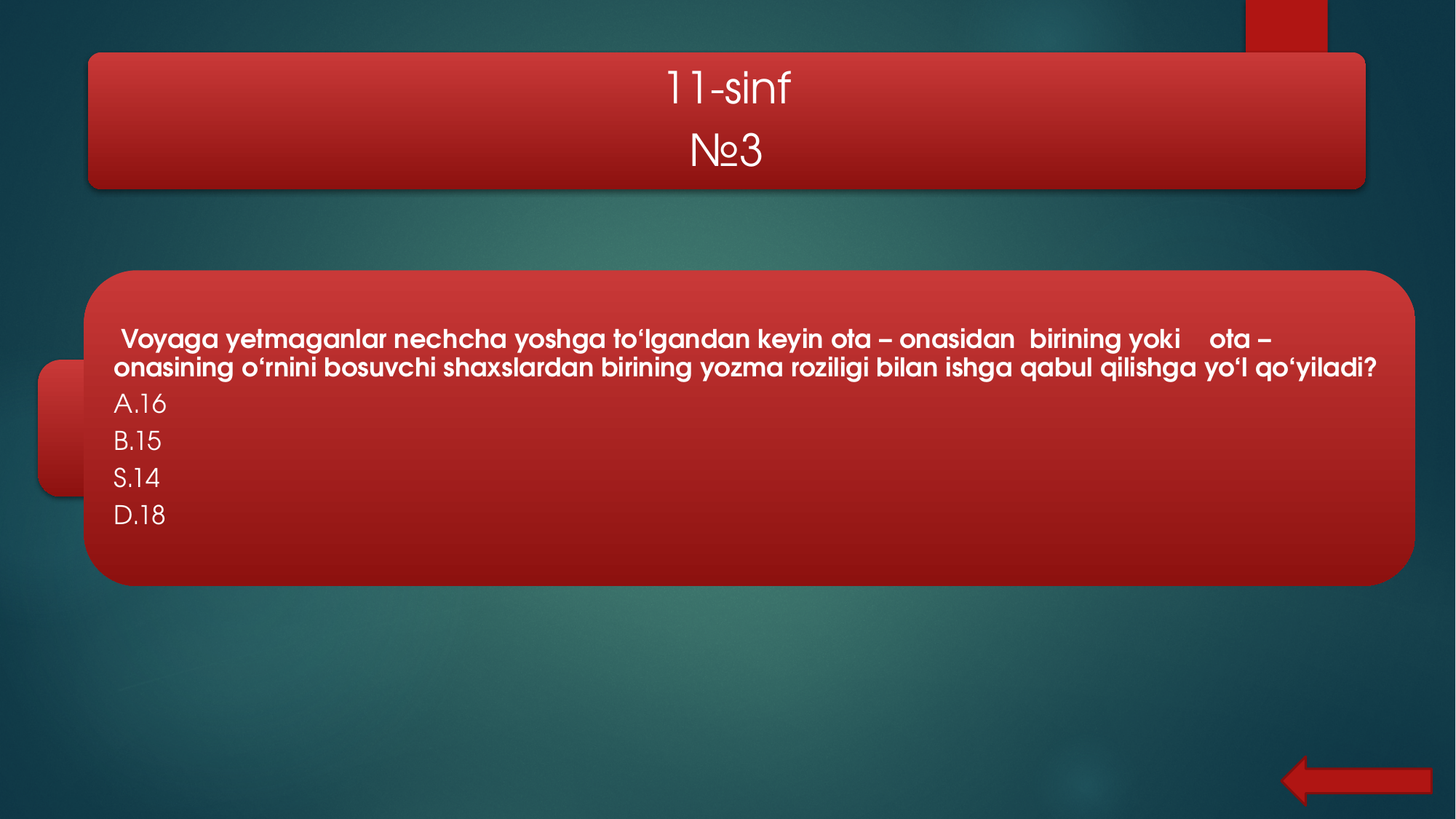

11-sinf
№3
 Voyaga yetmaganlar nechcha yoshga to‘lgandan keyin ota – onasidan  birining yoki    ota – onasining o‘rnini bosuvchi shaxslardan birining yozma roziligi bilan ishga qabul qilishga yo‘l qo‘yiladi?
A.16
B.15
S.14
D.18